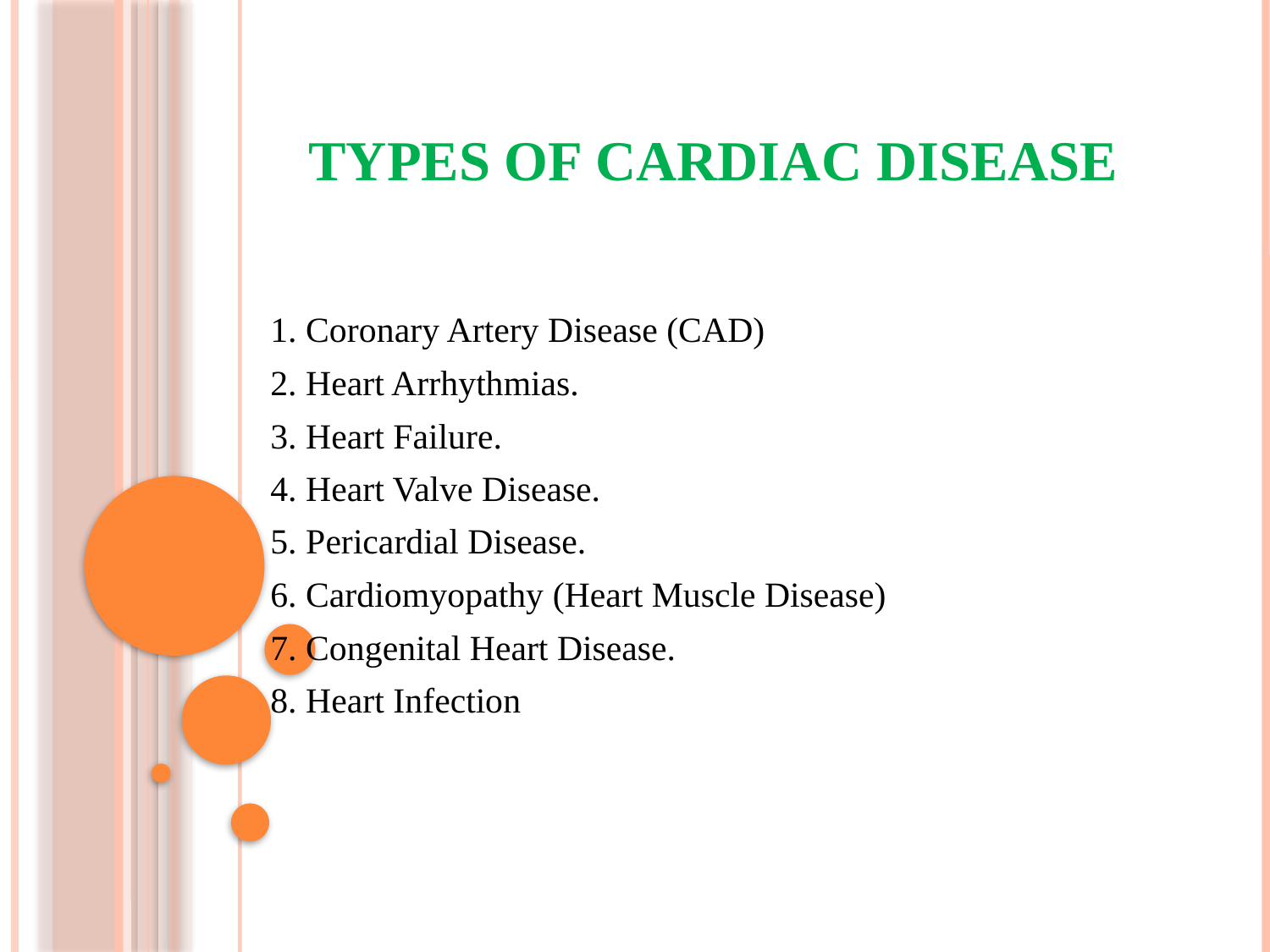

# Types of Cardiac Disease

1. Coronary Artery Disease (CAD)
2. Heart Arrhythmias.
3. Heart Failure.
4. Heart Valve Disease.
5. Pericardial Disease.
6. Cardiomyopathy (Heart Muscle Disease)
7. Congenital Heart Disease.
8. Heart Infection